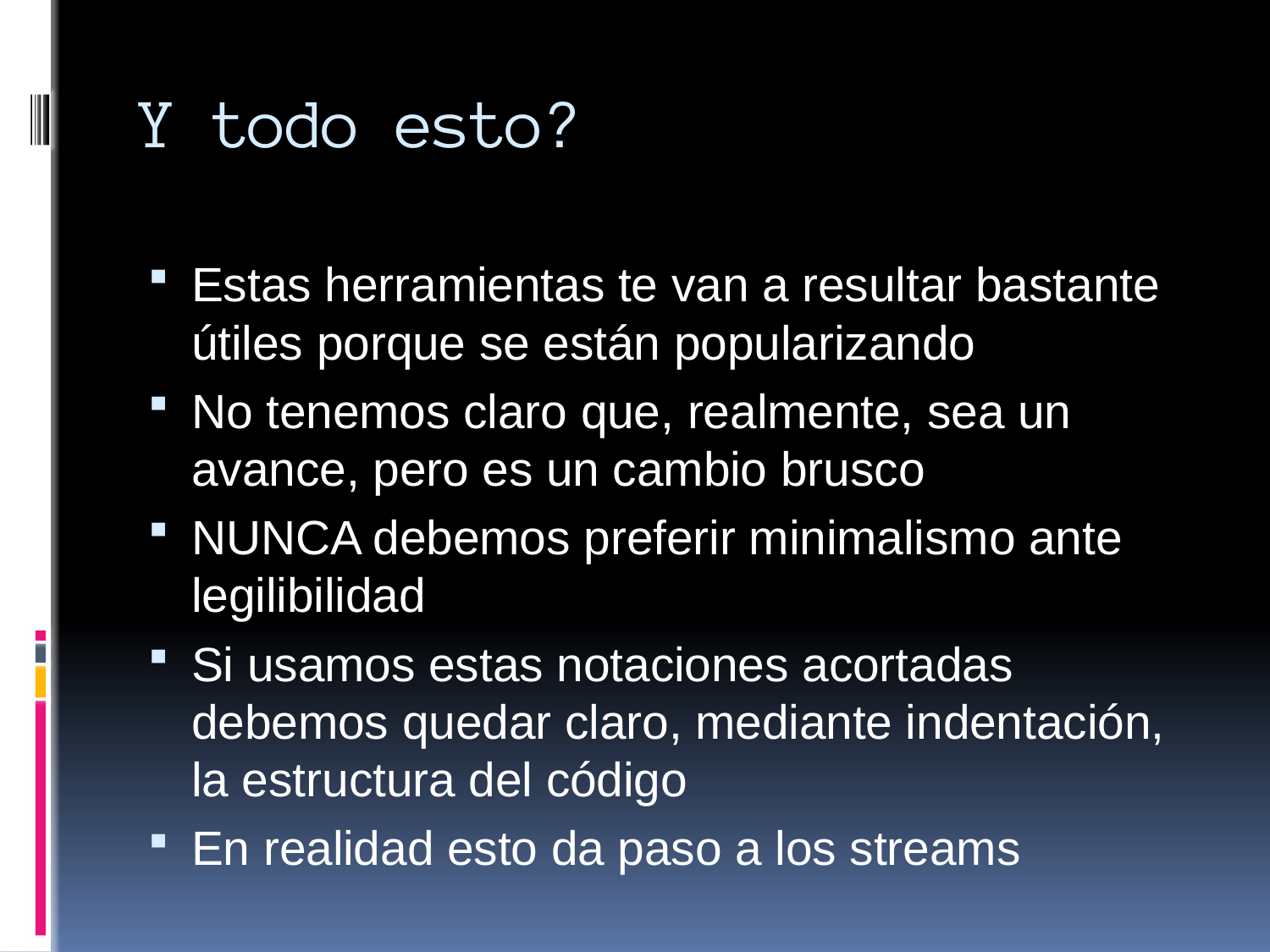

# Y todo esto?
Estas herramientas te van a resultar bastante útiles porque se están popularizando
No tenemos claro que, realmente, sea un avance, pero es un cambio brusco
NUNCA debemos preferir minimalismo ante legilibilidad
Si usamos estas notaciones acortadas debemos quedar claro, mediante indentación, la estructura del código
En realidad esto da paso a los streams